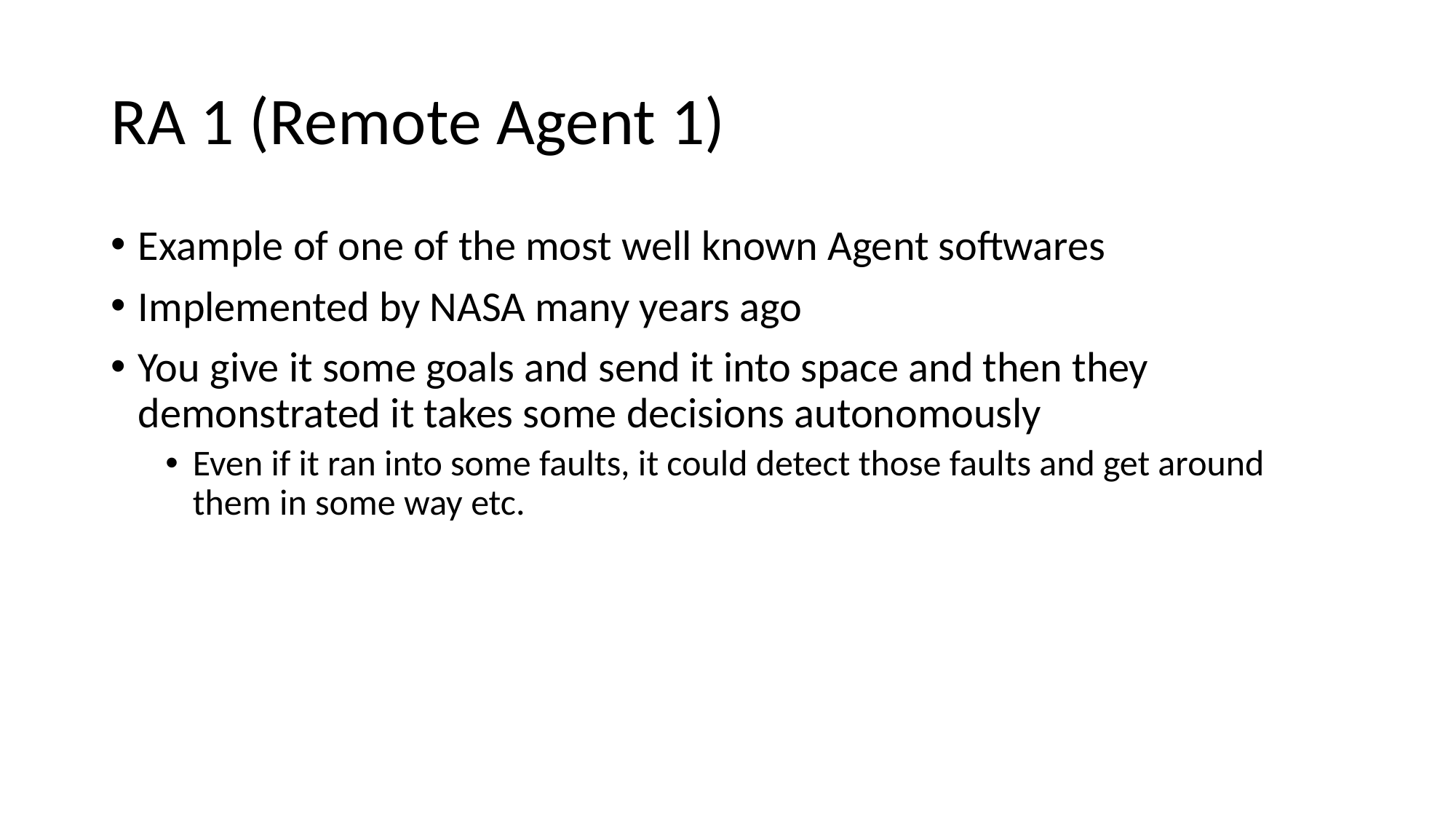

# RA 1 (Remote Agent 1)
Example of one of the most well known Agent softwares
Implemented by NASA many years ago
You give it some goals and send it into space and then they demonstrated it takes some decisions autonomously
Even if it ran into some faults, it could detect those faults and get around them in some way etc.